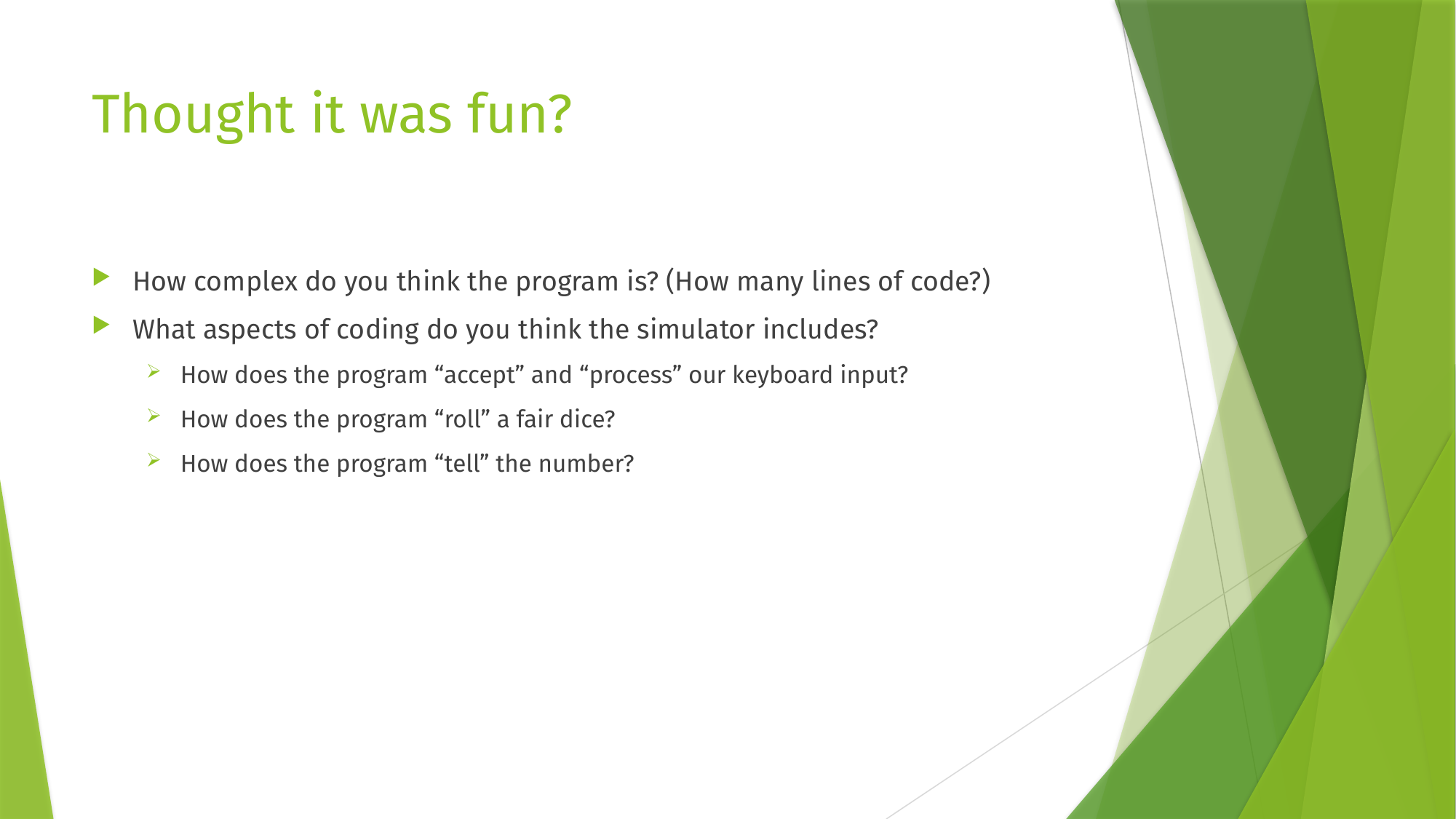

# Thought it was fun?
How complex do you think the program is? (How many lines of code?)
What aspects of coding do you think the simulator includes?
How does the program “accept” and “process” our keyboard input?
How does the program “roll” a fair dice?
How does the program “tell” the number?